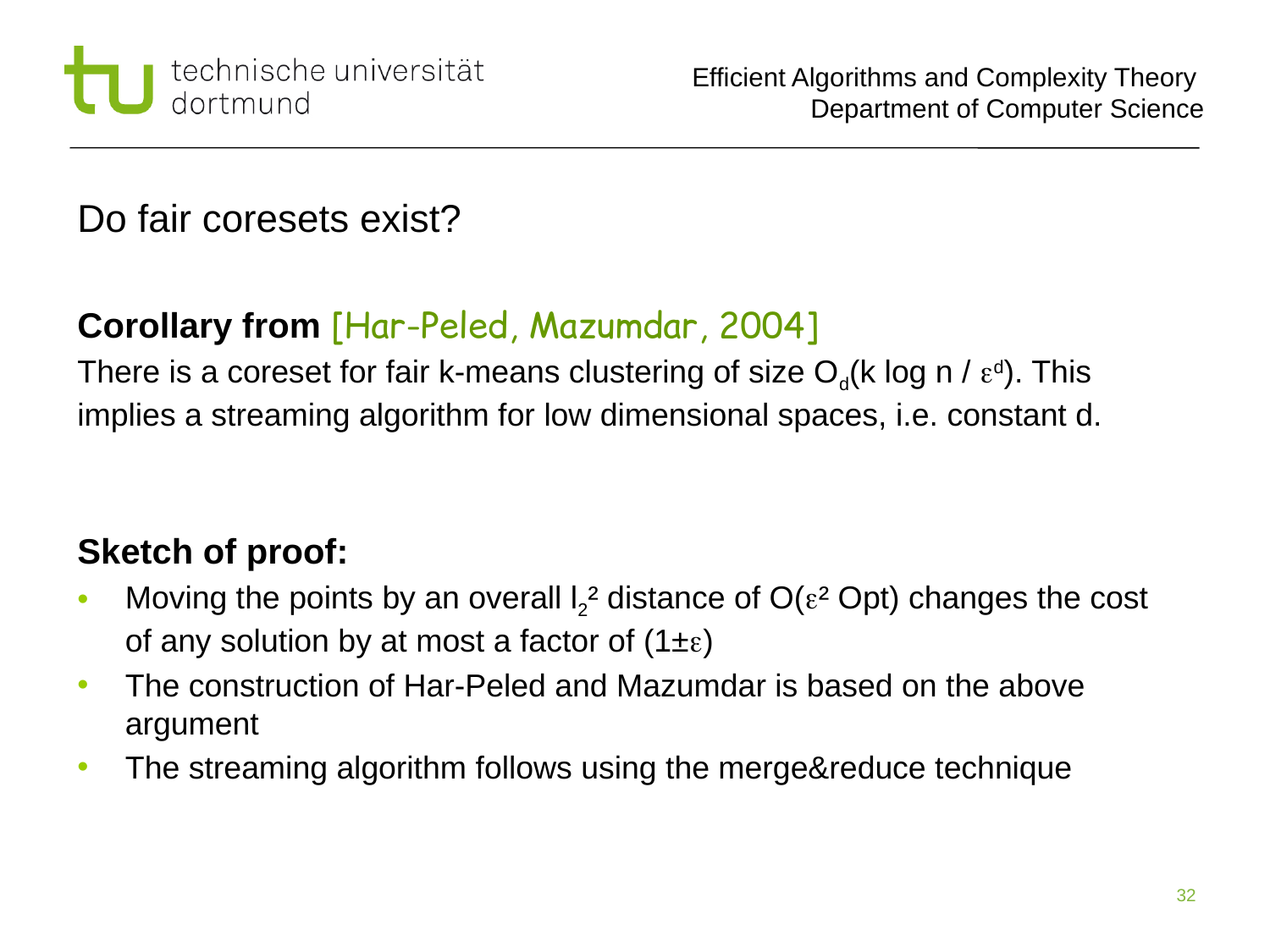

# Do fair coresets exist?
Corollary from [Har-Peled, Mazumdar, 2004]
There is a coreset for fair k-means clustering of size Od(k log n / εd). This implies a streaming algorithm for low dimensional spaces, i.e. constant d.

Sketch of proof:
Moving the points by an overall l2² distance of O(ε² Opt) changes the cost of any solution by at most a factor of (1±ε)
The construction of Har-Peled and Mazumdar is based on the above argument
The streaming algorithm follows using the merge&reduce technique